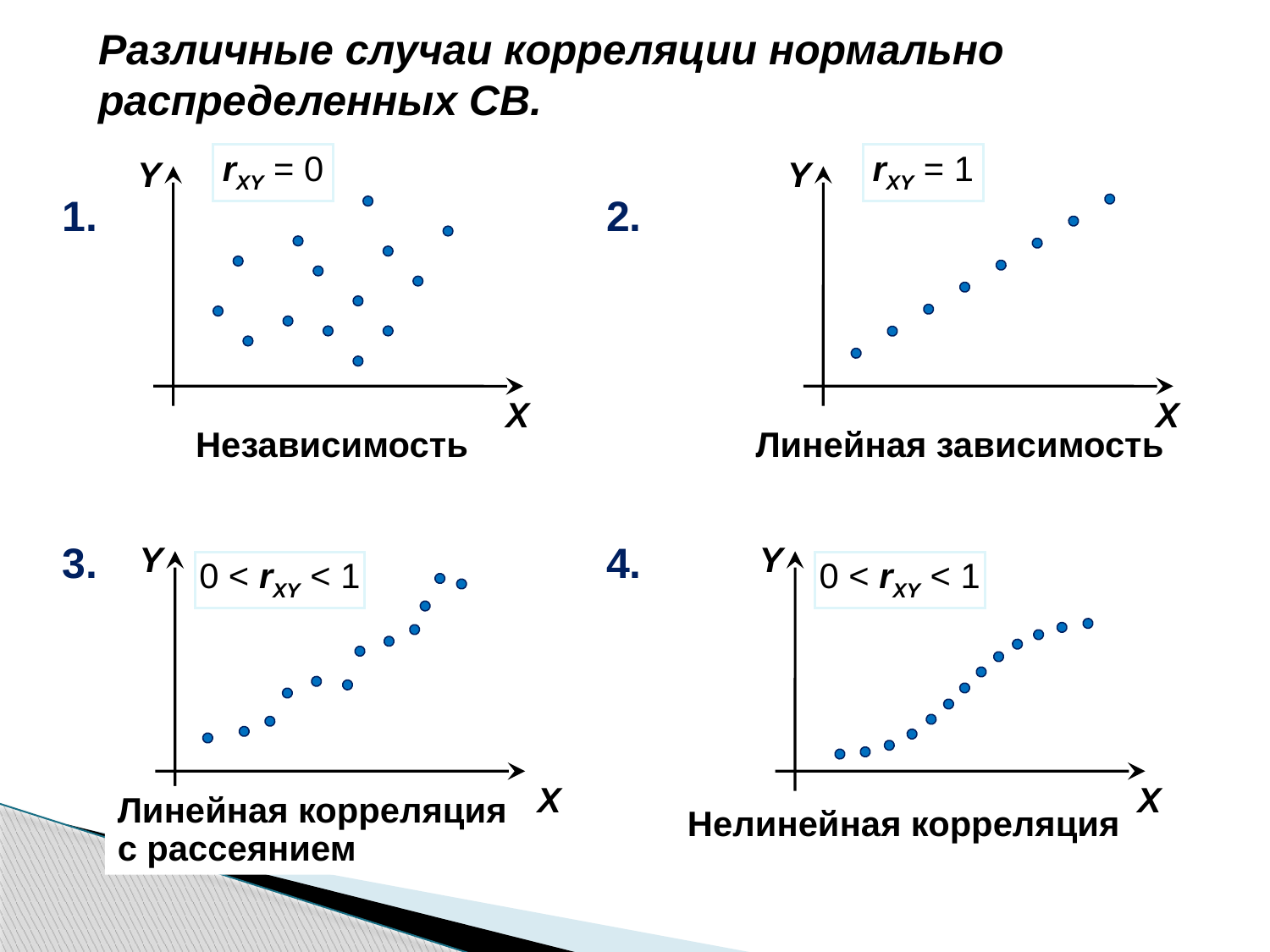

Различные случаи корреляции нормально распределенных СВ.

1.					2.

3.					4.
Y

X
rXY = 0

Независимость
Y

X
rXY = 1

Линейная зависимость
Y

X
0 < rXY < 1

Линейная корреляция с рассеянием
Y

X
0 < rXY < 1

Нелинейная корреляция